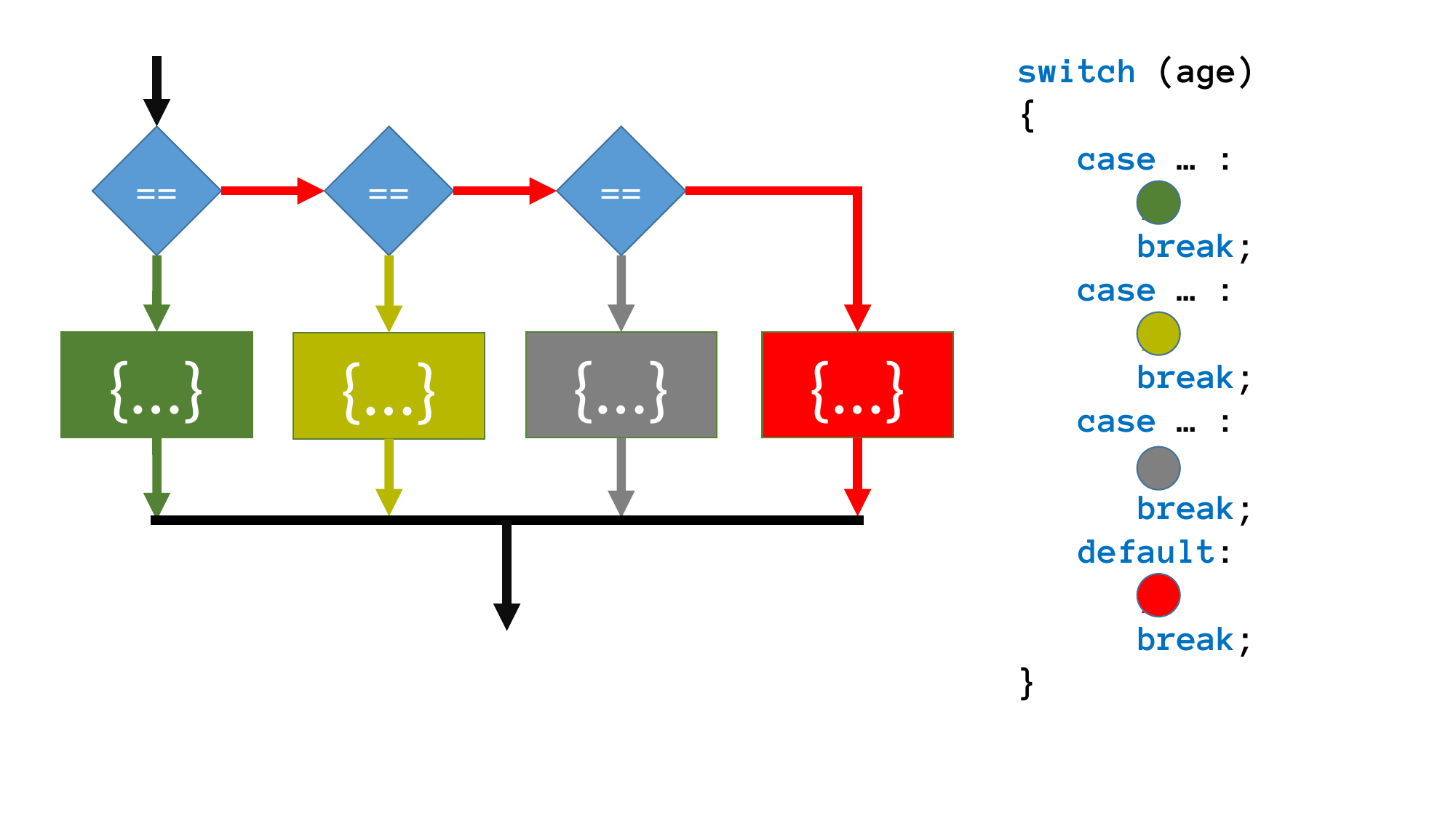

switch (age)
{
   case … :
      ;
      break;
   case … :
      ;
      break;
   case … :
      ;
      break;
   default:
      ;
      break;
}
==
==
==

{…}
{…}
{…}
{…}